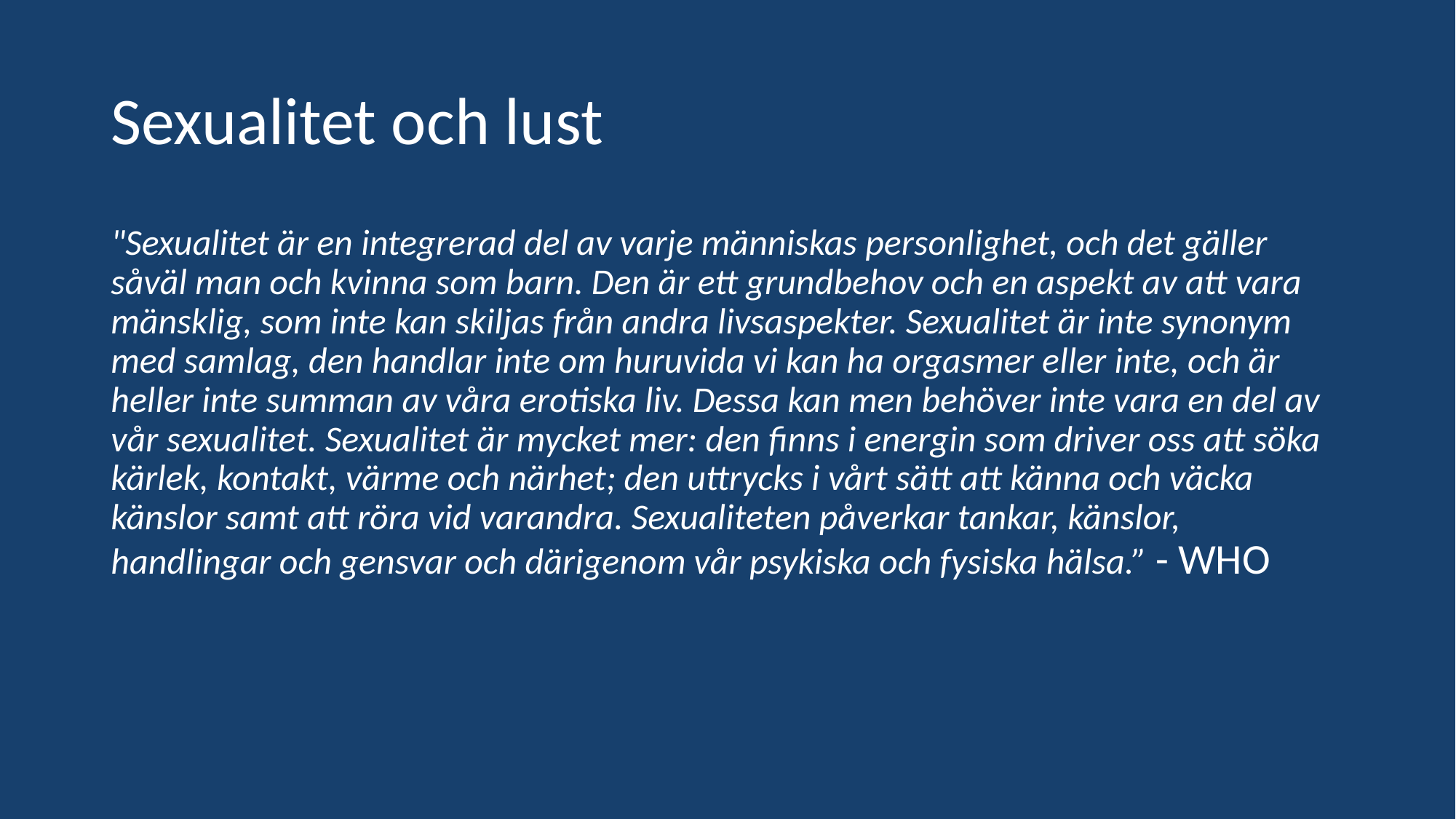

# Sexualitet och lust
"Sexualitet är en integrerad del av varje människas personlighet, och det gäller såväl man och kvinna som barn. Den är ett grundbehov och en aspekt av att vara mänsklig, som inte kan skiljas från andra livsaspekter. Sexualitet är inte synonym med samlag, den handlar inte om huruvida vi kan ha orgasmer eller inte, och är heller inte summan av våra erotiska liv. Dessa kan men behöver inte vara en del av vår sexualitet. Sexualitet är mycket mer: den finns i energin som driver oss att söka kärlek, kontakt, värme och närhet; den uttrycks i vårt sätt att känna och väcka känslor samt att röra vid varandra. Sexualiteten påverkar tankar, känslor, handlingar och gensvar och därigenom vår psykiska och fysiska hälsa.” - WHO